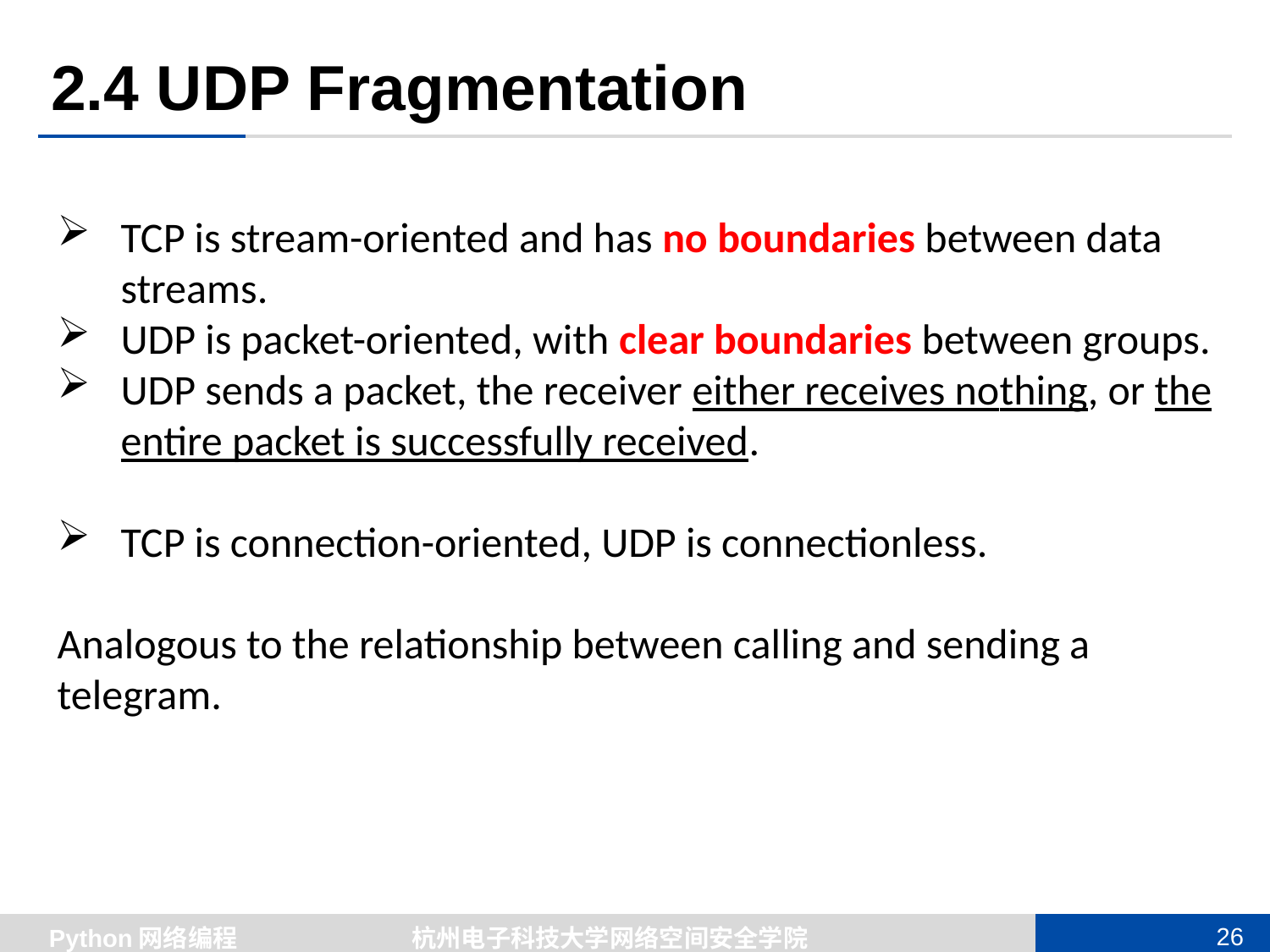

# 2.4 UDP Fragmentation
TCP is stream-oriented and has no boundaries between data streams.
UDP is packet-oriented, with clear boundaries between groups.
UDP sends a packet, the receiver either receives nothing, or the entire packet is successfully received.

TCP is connection-oriented, UDP is connectionless.

Analogous to the relationship between calling and sending a telegram.